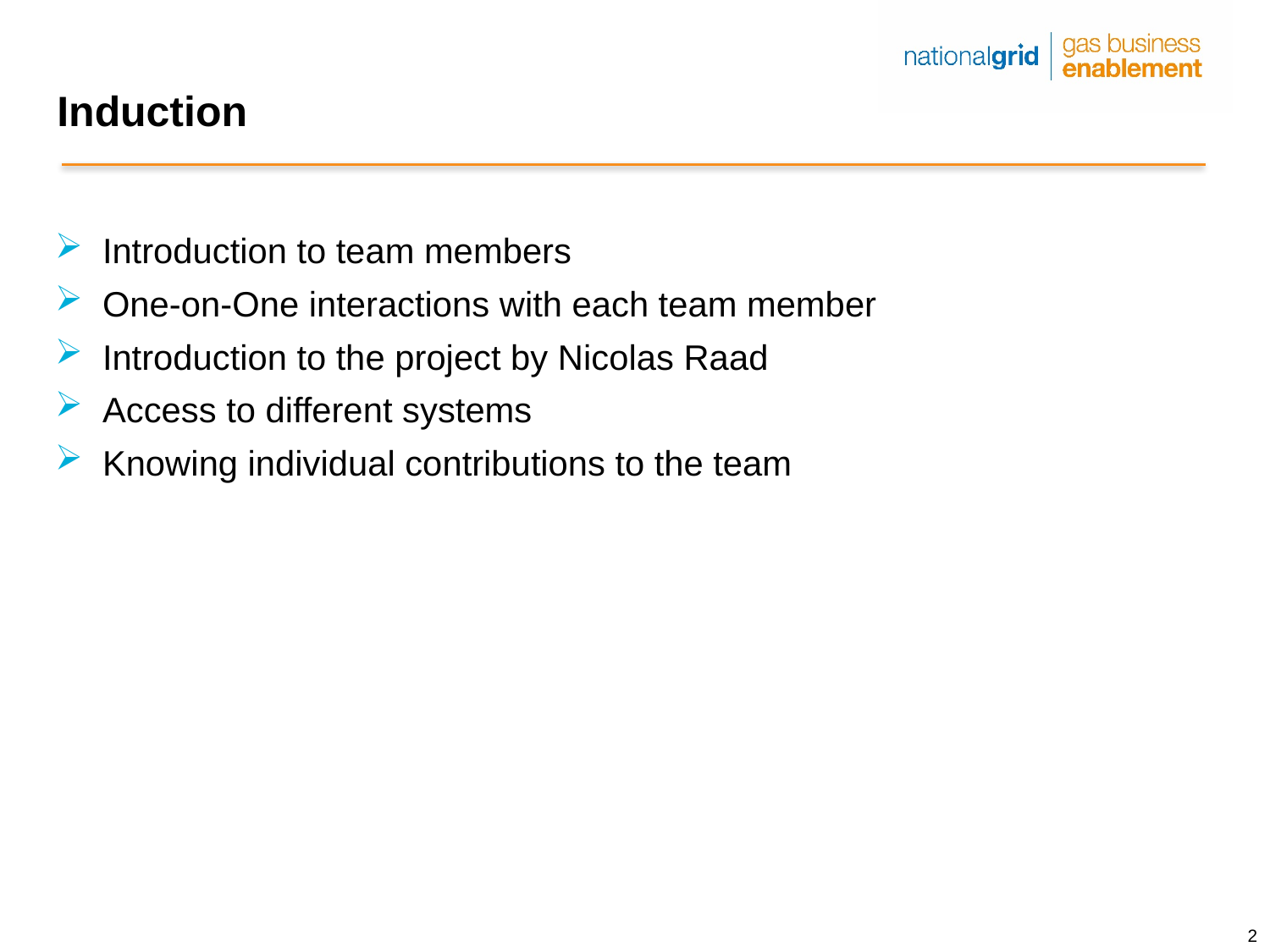

Induction

Introduction to team members
One-on-One interactions with each team member
Introduction to the project by Nicolas Raad
Access to different systems
Knowing individual contributions to the team

2